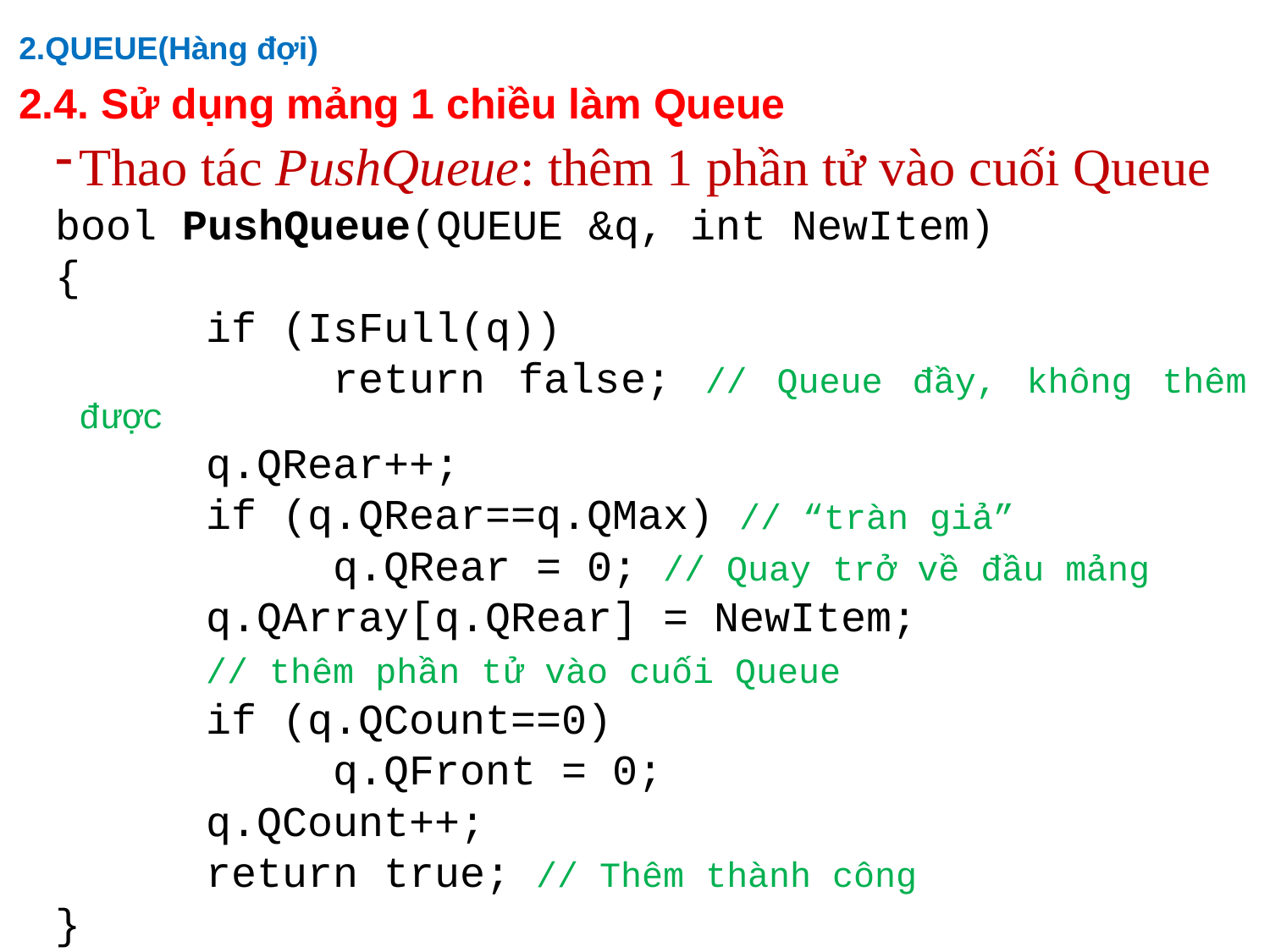

2.QUEUE(Hàng đợi)
2.4. Sử dụng mảng 1 chiều làm Queue
Thao tác PushQueue: thêm 1 phần tử vào cuối Queue
bool PushQueue(QUEUE &q, int NewItem)
{
		if (IsFull(q))
			return false; // Queue đầy, không thêm được
		q.QRear++;
		if (q.QRear==q.QMax) // “tràn giả”
			q.QRear = 0; // Quay trở về đầu mảng
		q.QArray[q.QRear] = NewItem;
		// thêm phần tử vào cuối Queue
		if (q.QCount==0)
			q.QFront = 0;
		q.QCount++;
		return true; // Thêm thành công
}